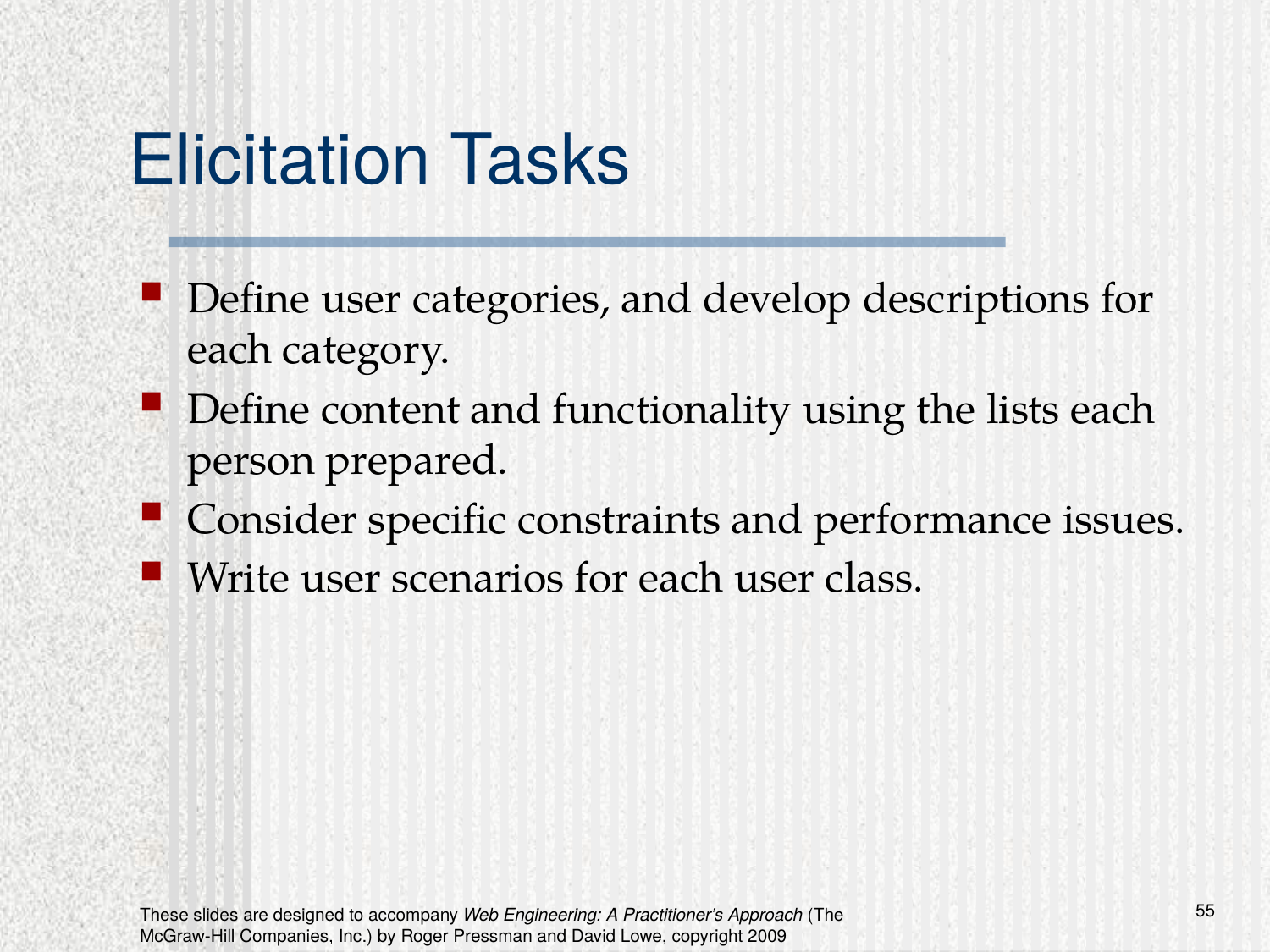

# Elicitation Tasks
Define user categories, and develop descriptions for each category.
Define content and functionality using the lists each person prepared.
Consider specific constraints and performance issues.
Write user scenarios for each user class.
55
These slides are designed to accompany Web Engineering: A Practitioner’s Approach (The McGraw-Hill Companies, Inc.) by Roger Pressman and David Lowe, copyright 2009